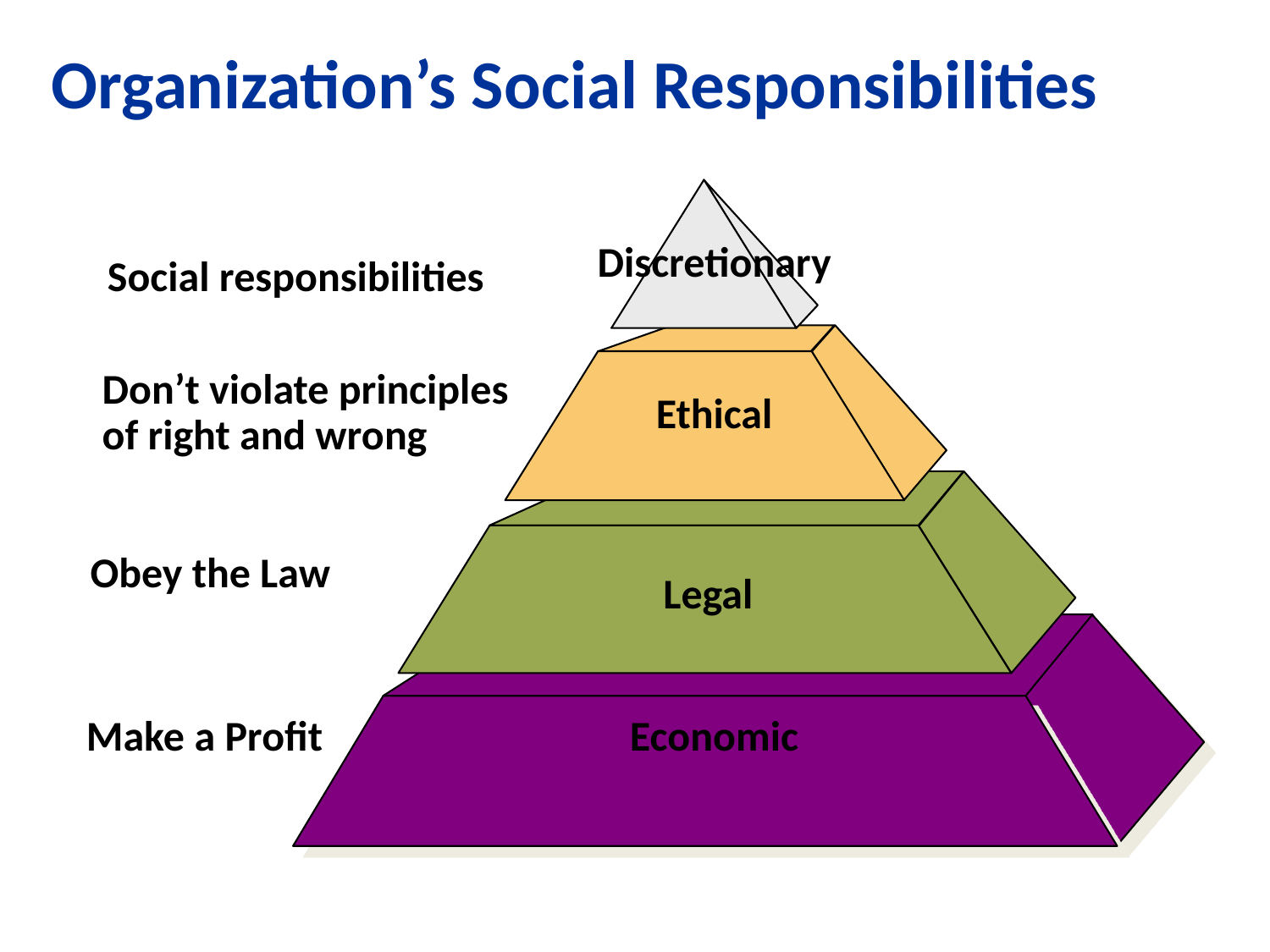

Organization’s Social Responsibilities

Discretionary

Ethical

Legal

Economic
Social responsibilities

Don’t violate principles
of right and wrong
Obey the Law
Make a Profit